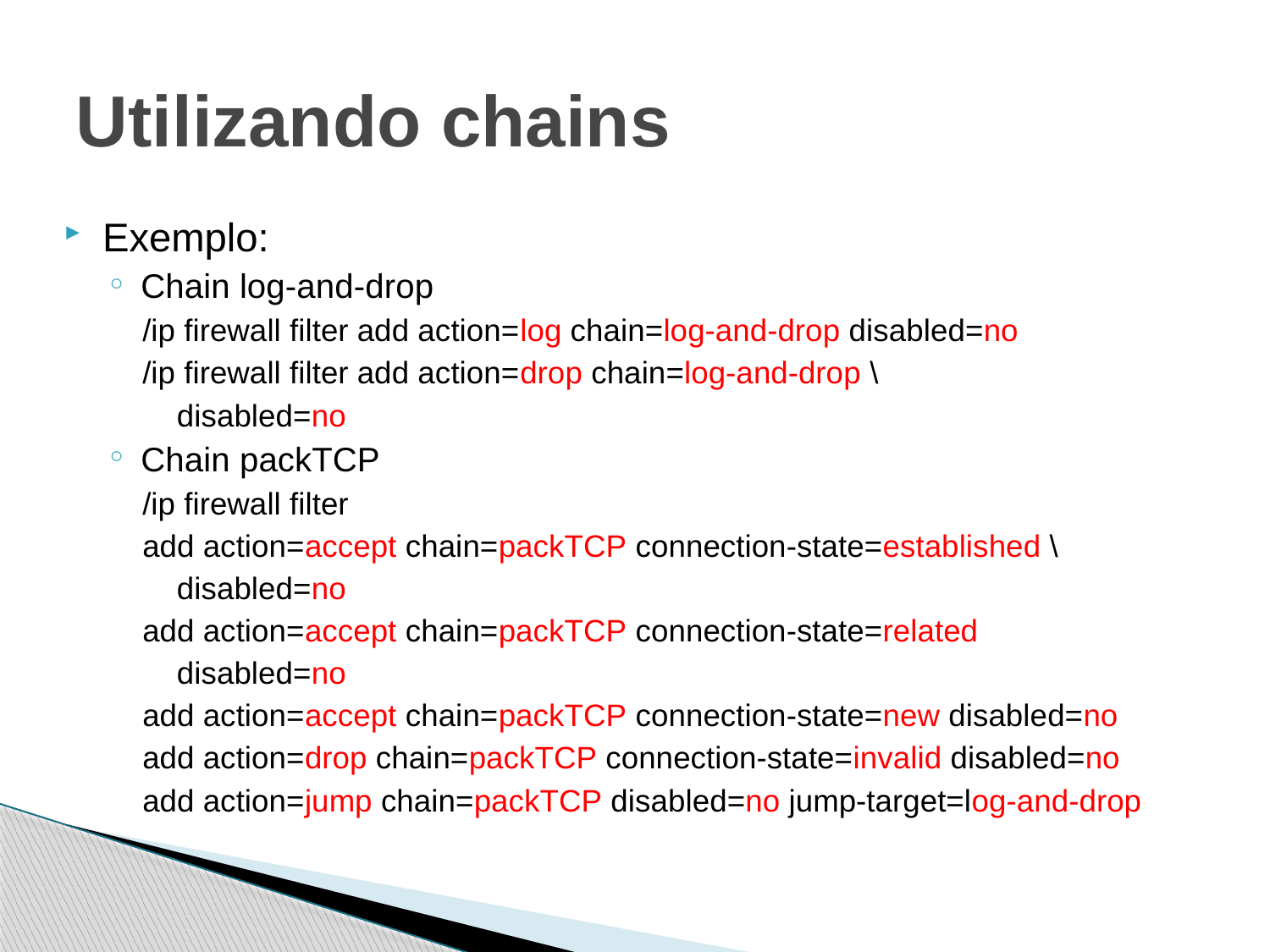

# Utilizando chains
Exemplo:
Chain log-and-drop
/ip firewall filter add action=log chain=log-and-drop disabled=no
/ip firewall filter add action=drop chain=log-and-drop \
	disabled=no
Chain packTCP
/ip firewall filter
add action=accept chain=packTCP connection-state=established \
	disabled=no
add action=accept chain=packTCP connection-state=related
	disabled=no
add action=accept chain=packTCP connection-state=new disabled=no
add action=drop chain=packTCP connection-state=invalid disabled=no
add action=jump chain=packTCP disabled=no jump-target=log-and-drop